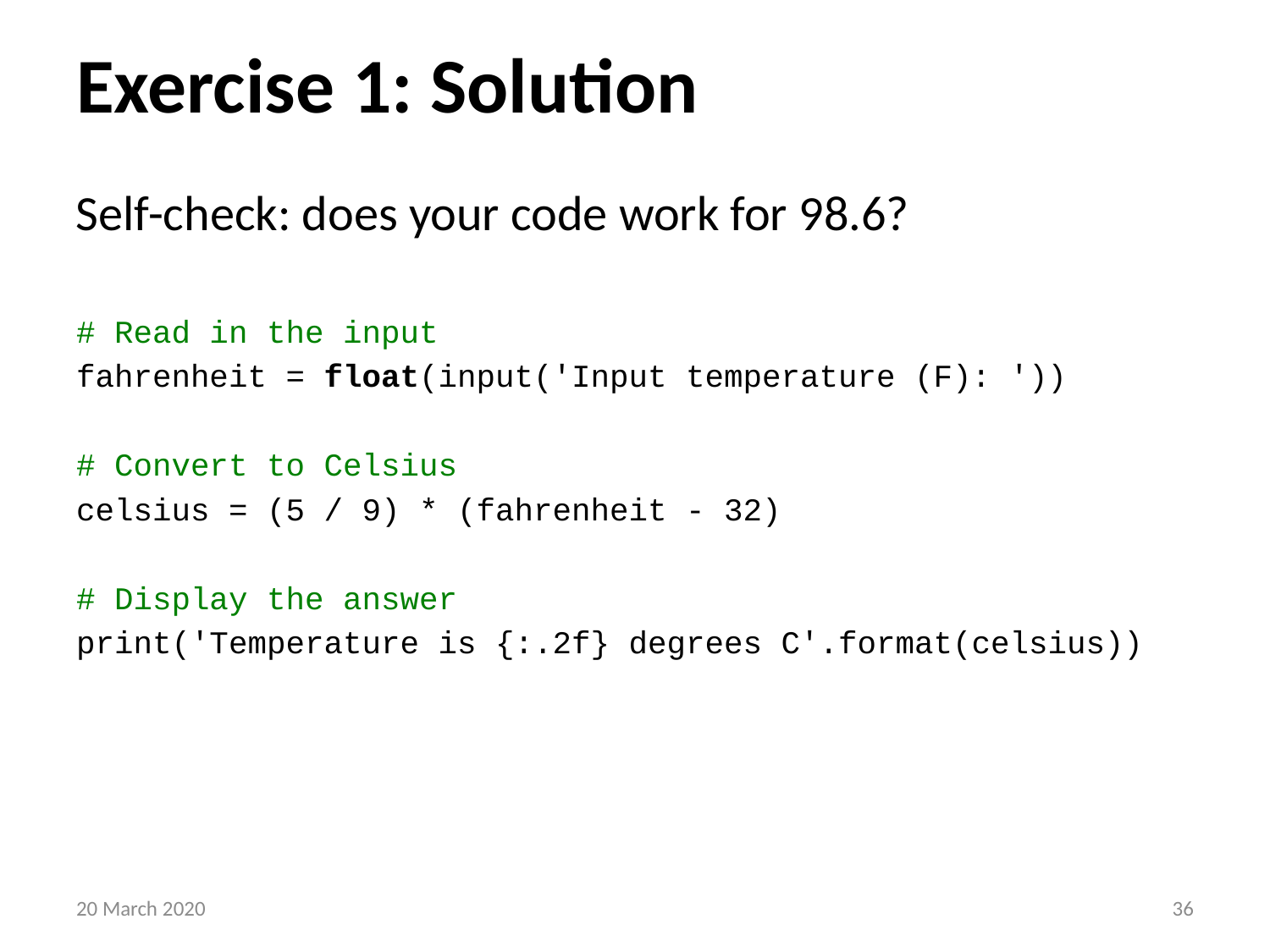

# Exercise 1: Solution
Self-check: does your code work for 98.6?
# Read in the input
fahrenheit = float(input('Input temperature (F): '))

# Convert to Celsius
celsius = (5 / 9) * (fahrenheit - 32)

# Display the answer
print('Temperature is {:.2f} degrees C'.format(celsius))

20 March 2020
36